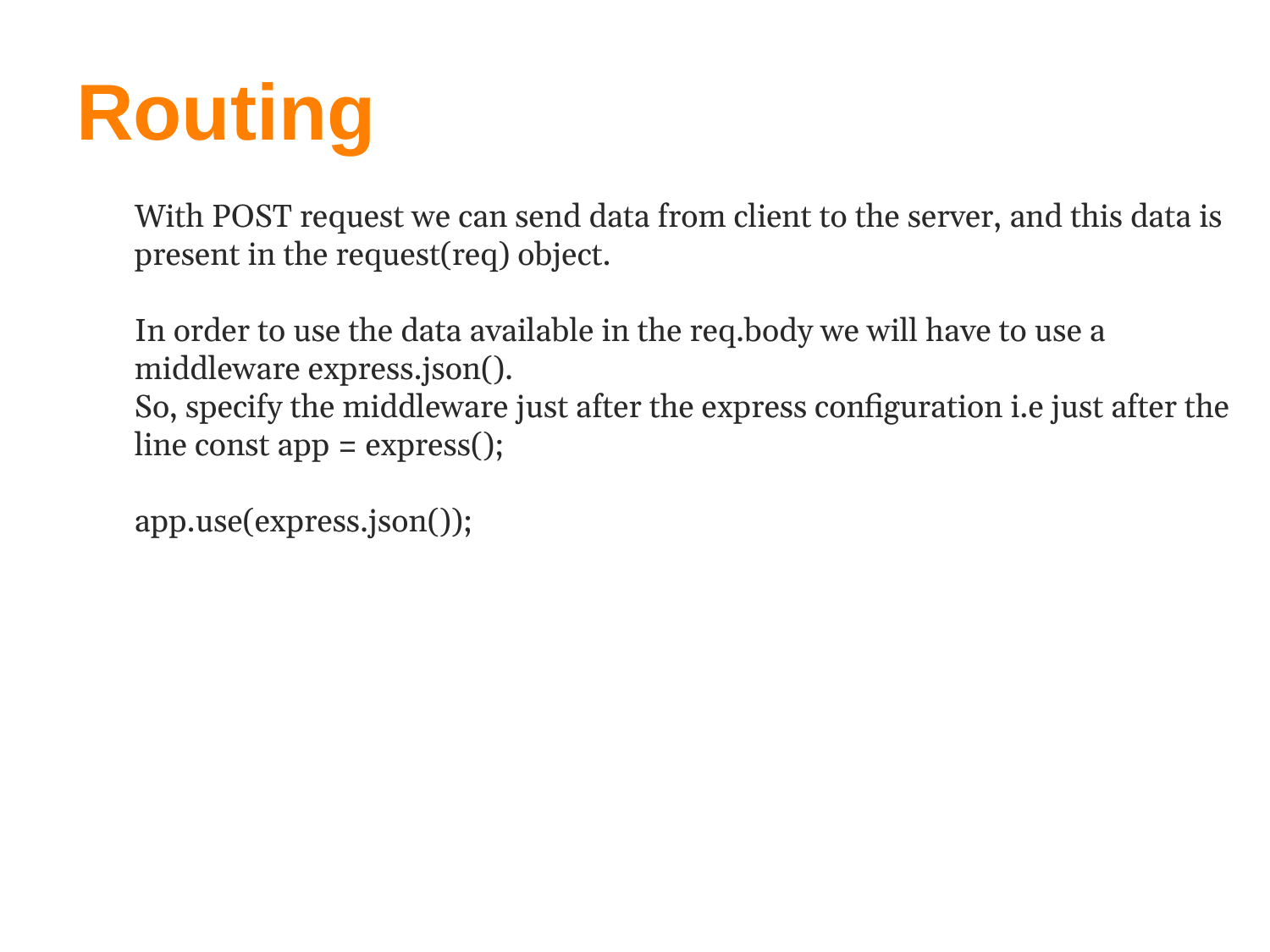

# Routing
With POST request we can send data from client to the server, and this data is present in the request(req) object.

In order to use the data available in the req.body we will have to use a middleware express.json().
So, specify the middleware just after the express configuration i.e just after the line const app = express();

app.use(express.json());